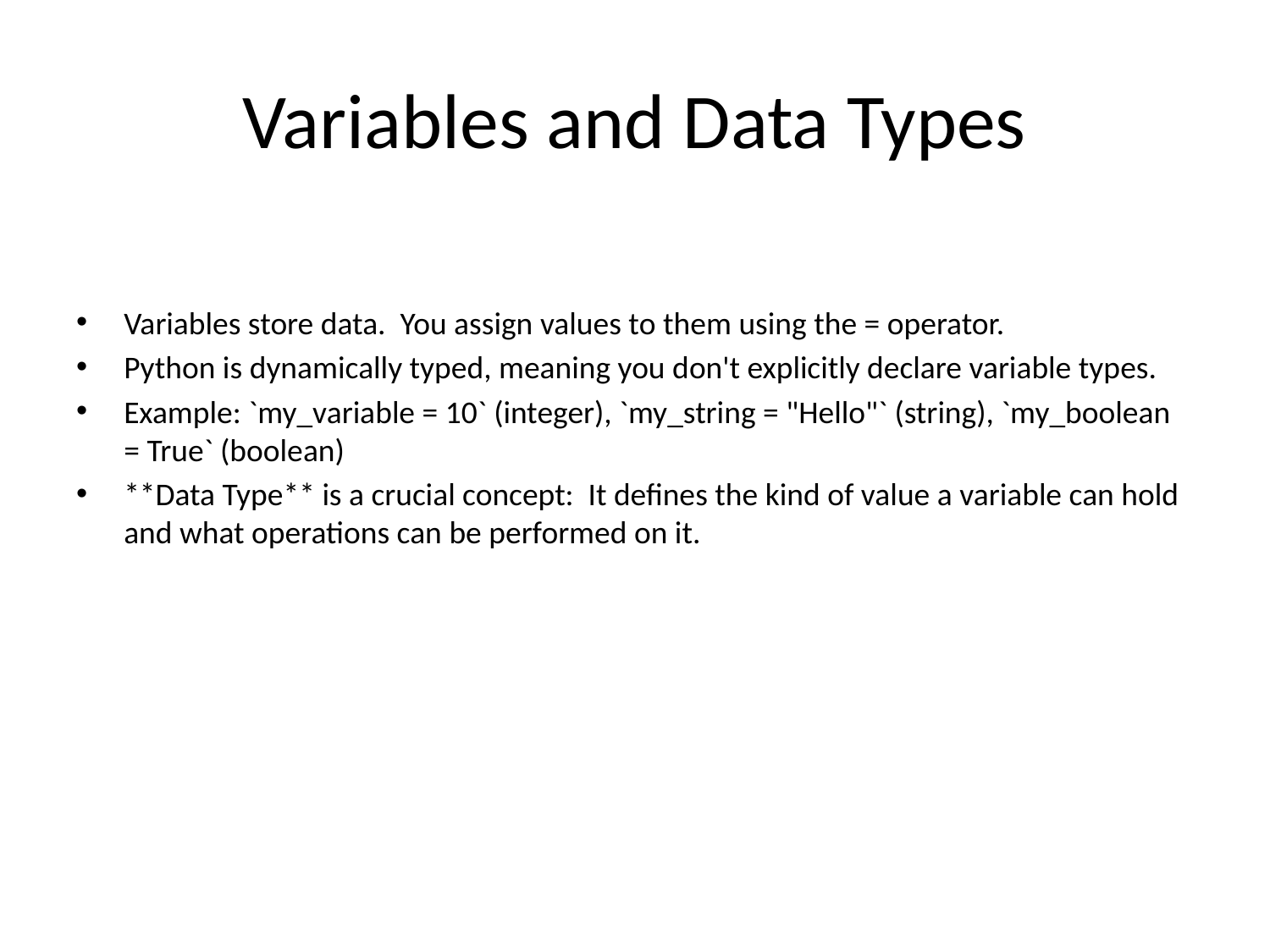

# Variables and Data Types

Variables store data.  You assign values to them using the = operator.
Python is dynamically typed, meaning you don't explicitly declare variable types.
Example: `my_variable = 10` (integer), `my_string = "Hello"` (string), `my_boolean = True` (boolean)
**Data Type** is a crucial concept:  It defines the kind of value a variable can hold and what operations can be performed on it.